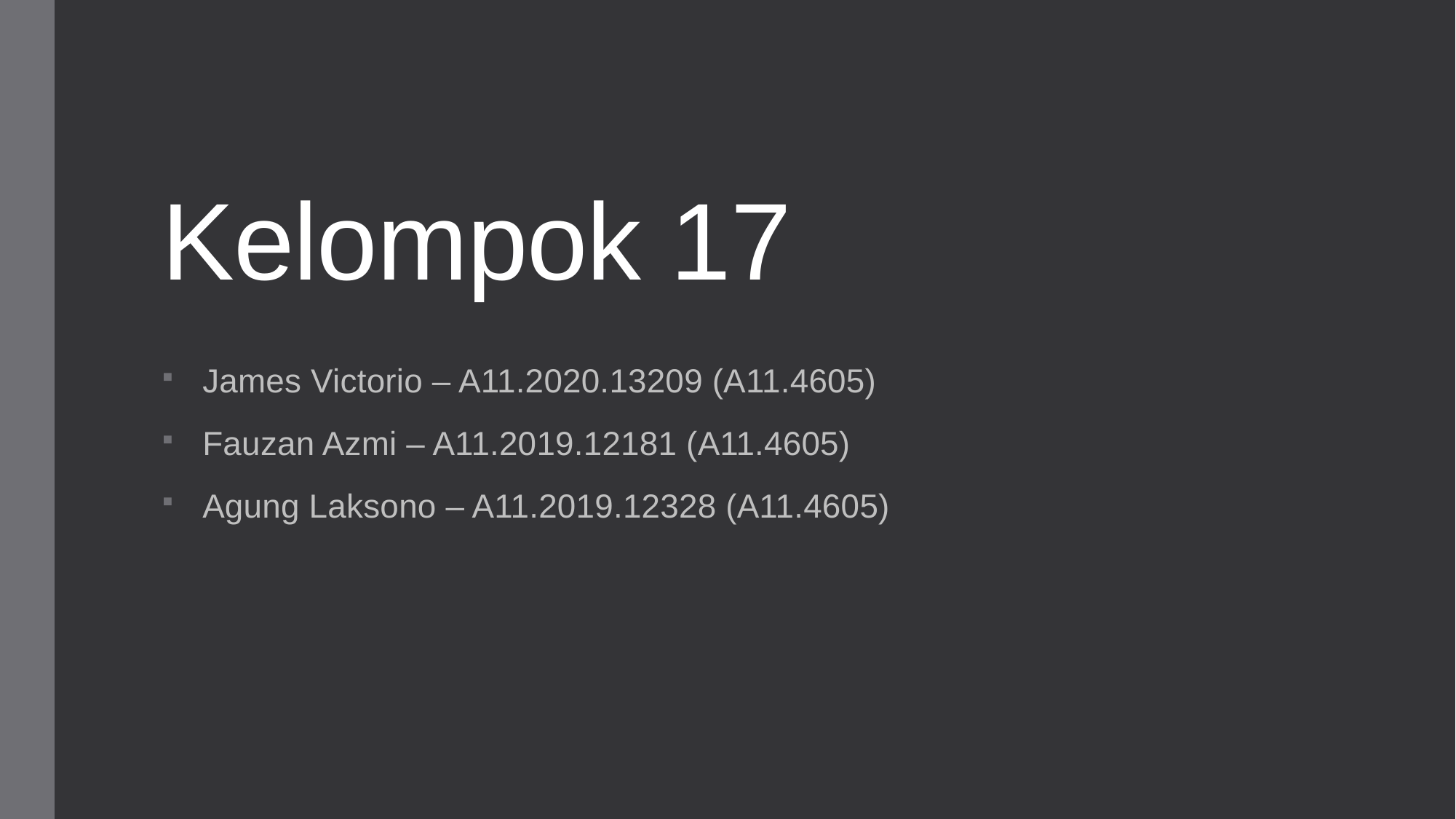

# Kelompok 17
James Victorio – A11.2020.13209 (A11.4605)
Fauzan Azmi – A11.2019.12181 (A11.4605)
Agung Laksono – A11.2019.12328 (A11.4605)